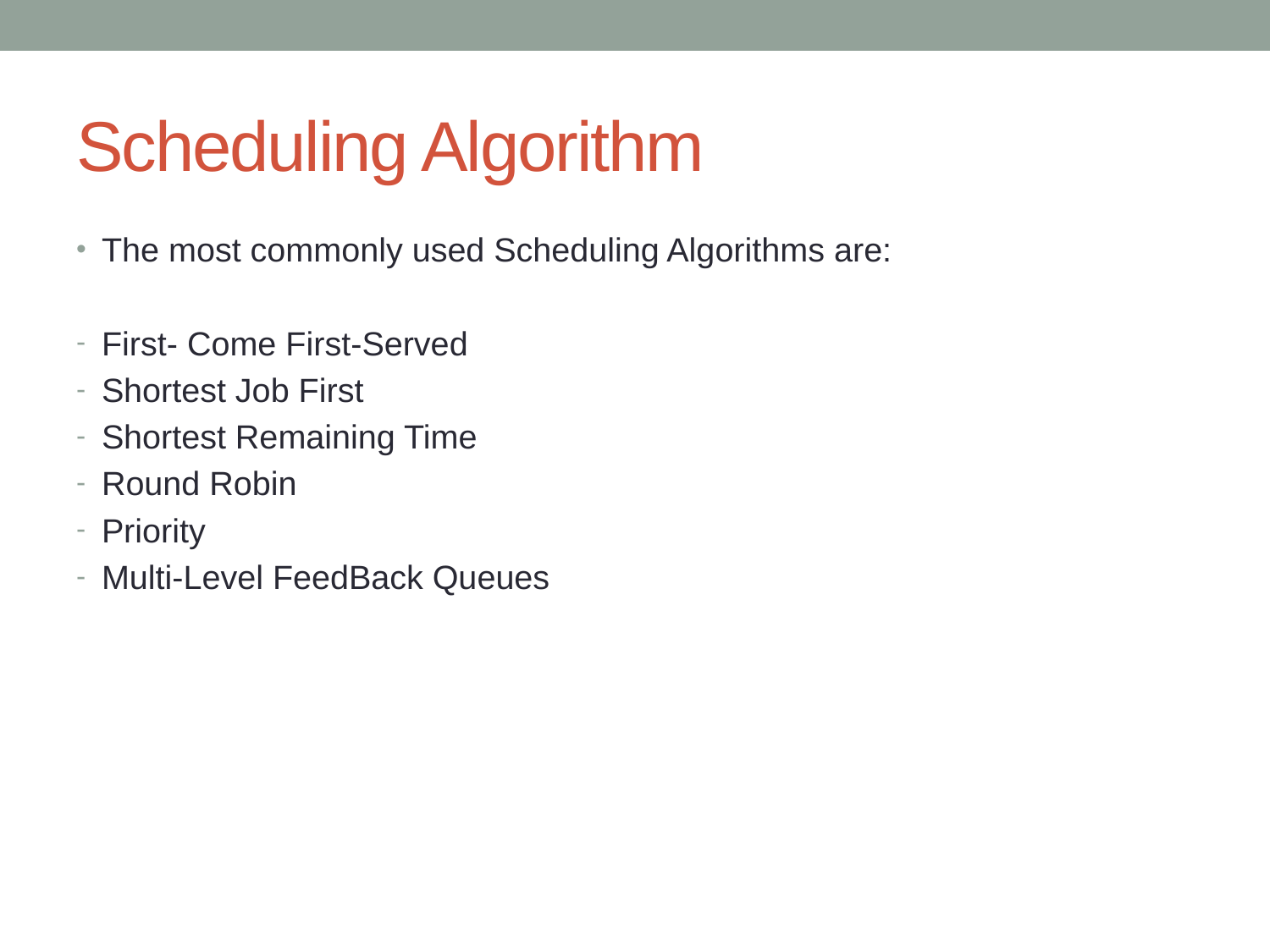

# Scheduling Algorithm
The most commonly used Scheduling Algorithms are:

First- Come First-Served
Shortest Job First
Shortest Remaining Time
Round Robin
Priority
Multi-Level FeedBack Queues